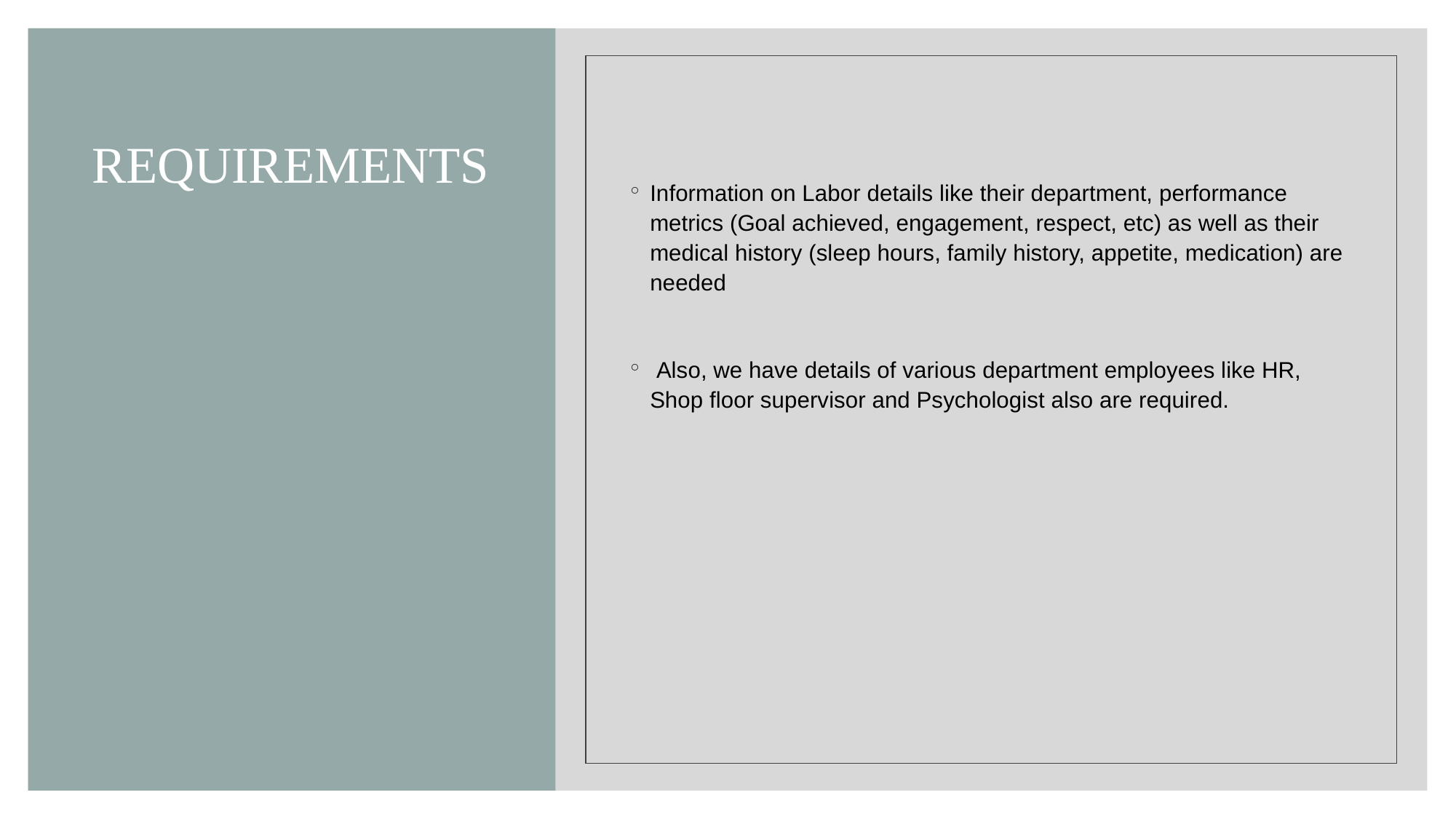

Information on Labor details like their department, performance metrics (Goal achieved, engagement, respect, etc) as well as their medical history (sleep hours, family history, appetite, medication) are needed

 Also, we have details of various department employees like HR, Shop floor supervisor and Psychologist also are required.

# REQUIREMENTS